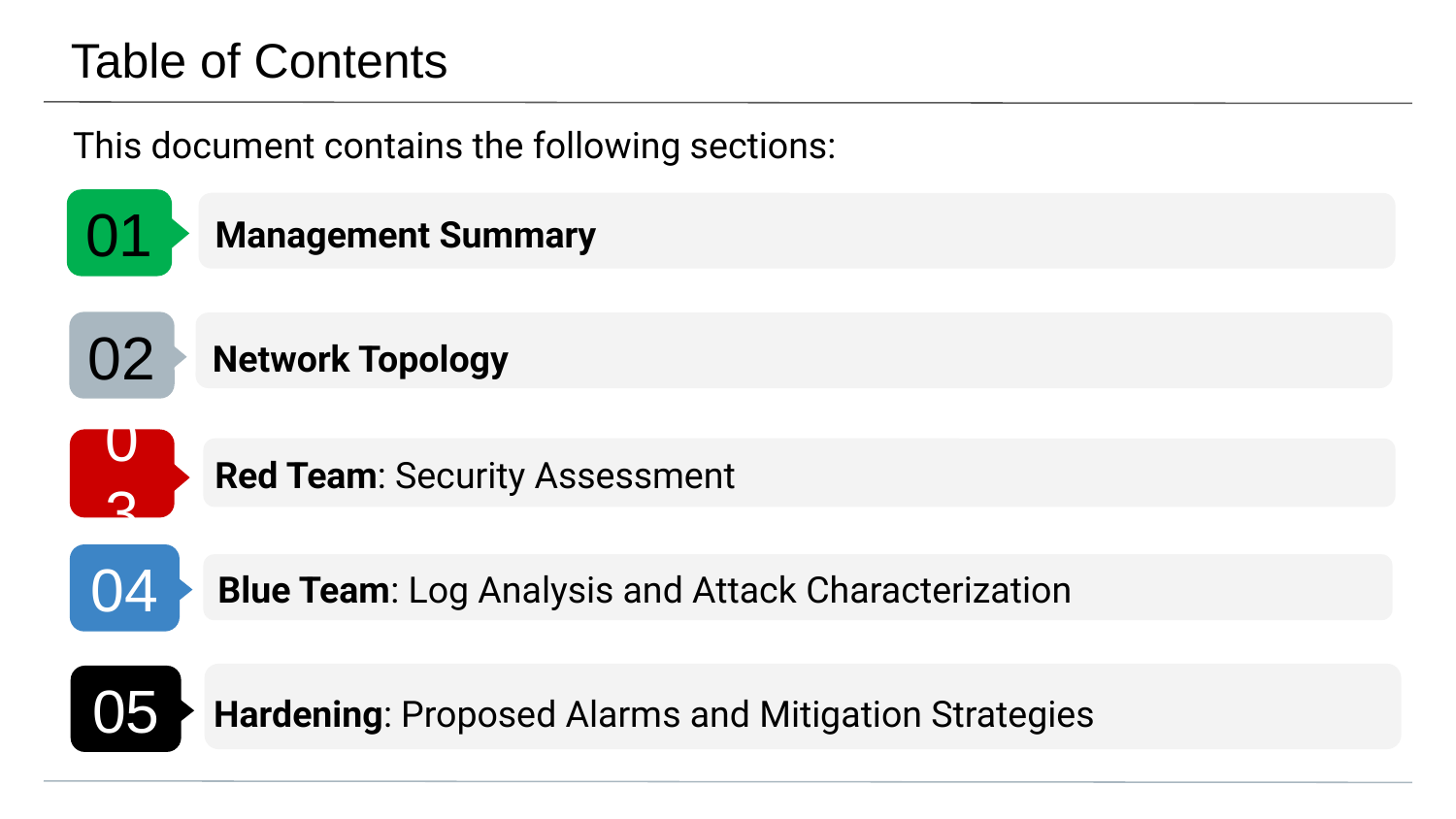

Table of Contents
This document contains the following sections:
Management Summary
01

Network Topology
02

03

Red Team: Security Assessment

04

Blue Team: Log Analysis and Attack Characterization

Hardening: Proposed Alarms and Mitigation Strategies

05